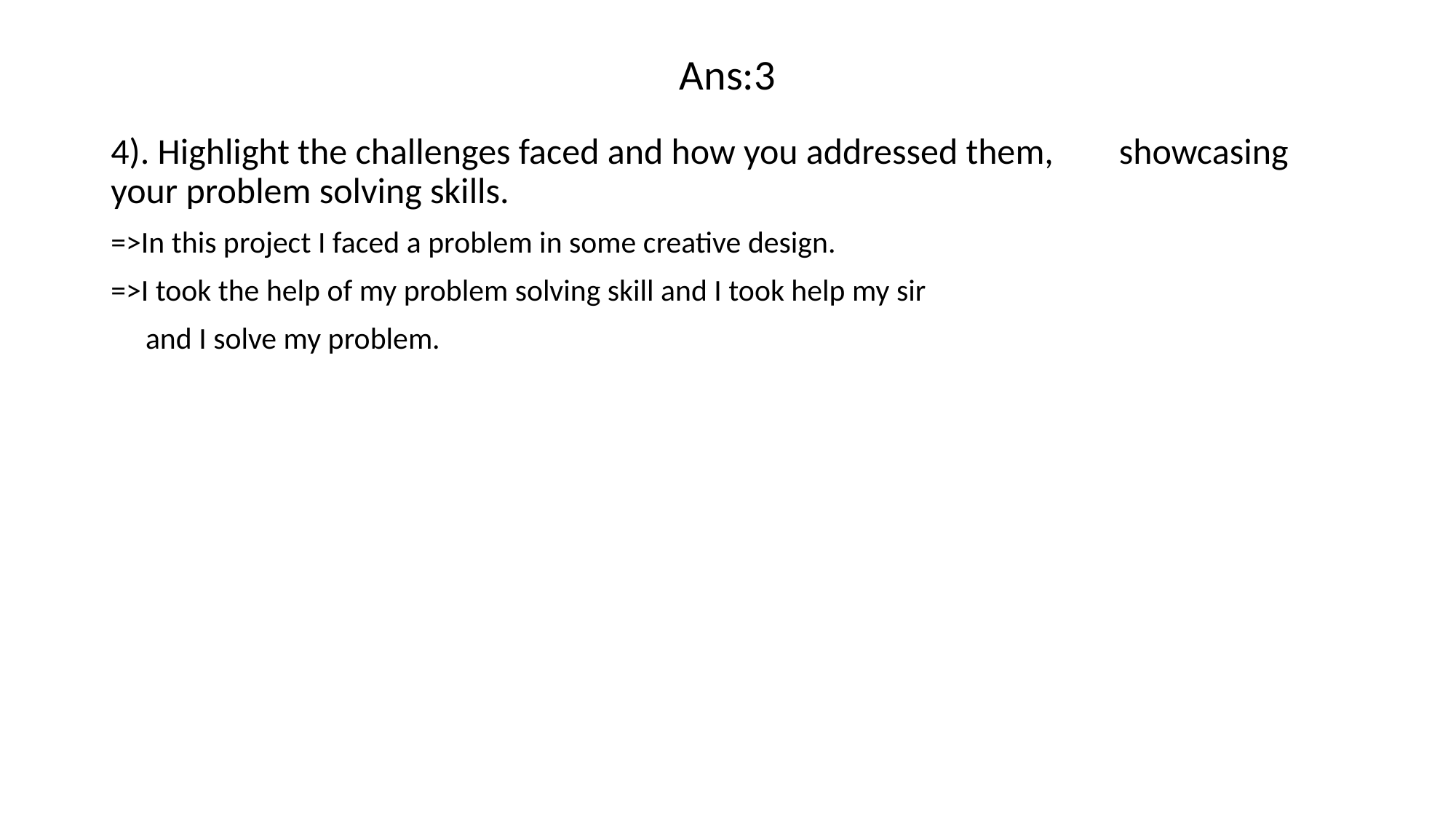

# Ans:3
4). Highlight the challenges faced and how you addressed them,        showcasing your problem solving skills.
=>In this project I faced a problem in some creative design.
=>I took the help of my problem solving skill and I took help my sir
     and I solve my problem.